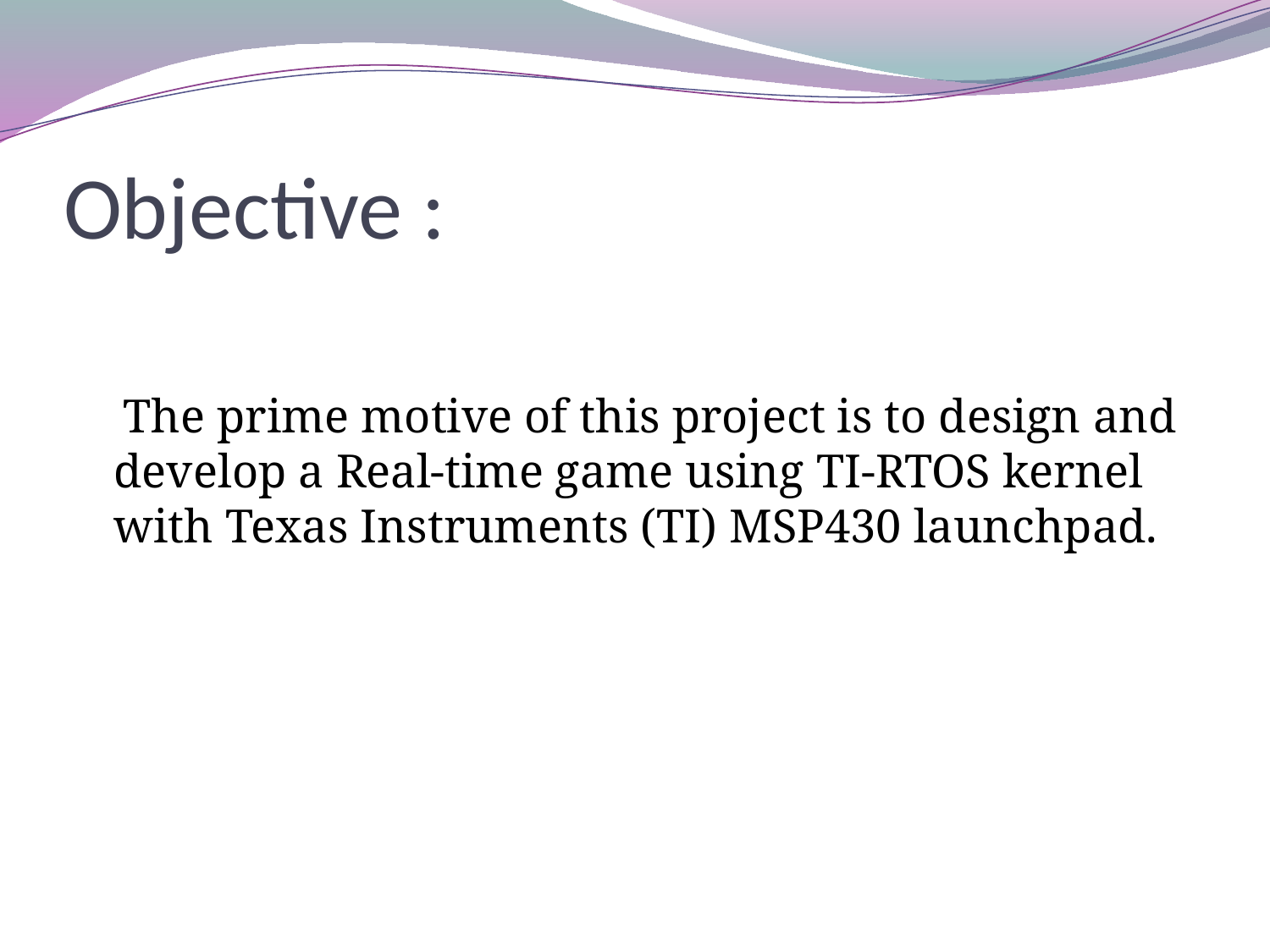

# Objective :
    The prime motive of this project is to design and develop a Real-time game using TI-RTOS kernel with Texas Instruments (TI) MSP430 launchpad.